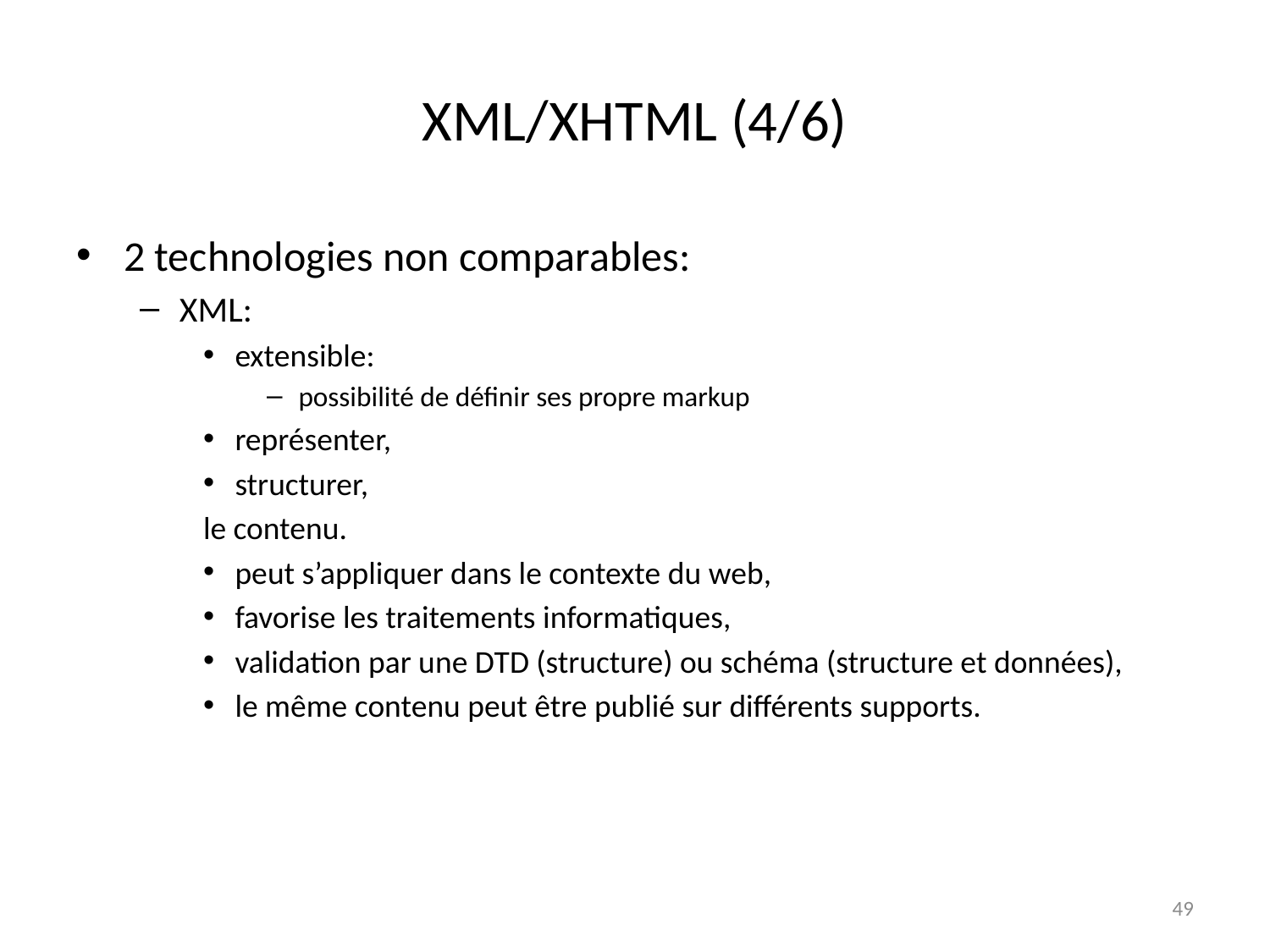

# XML/XHTML (4/6)
2 technologies non comparables:
XML:
extensible:
possibilité de définir ses propre markup
représenter,
structurer,
le contenu.
peut s’appliquer dans le contexte du web,
favorise les traitements informatiques,
validation par une DTD (structure) ou schéma (structure et données),
le même contenu peut être publié sur différents supports.
49